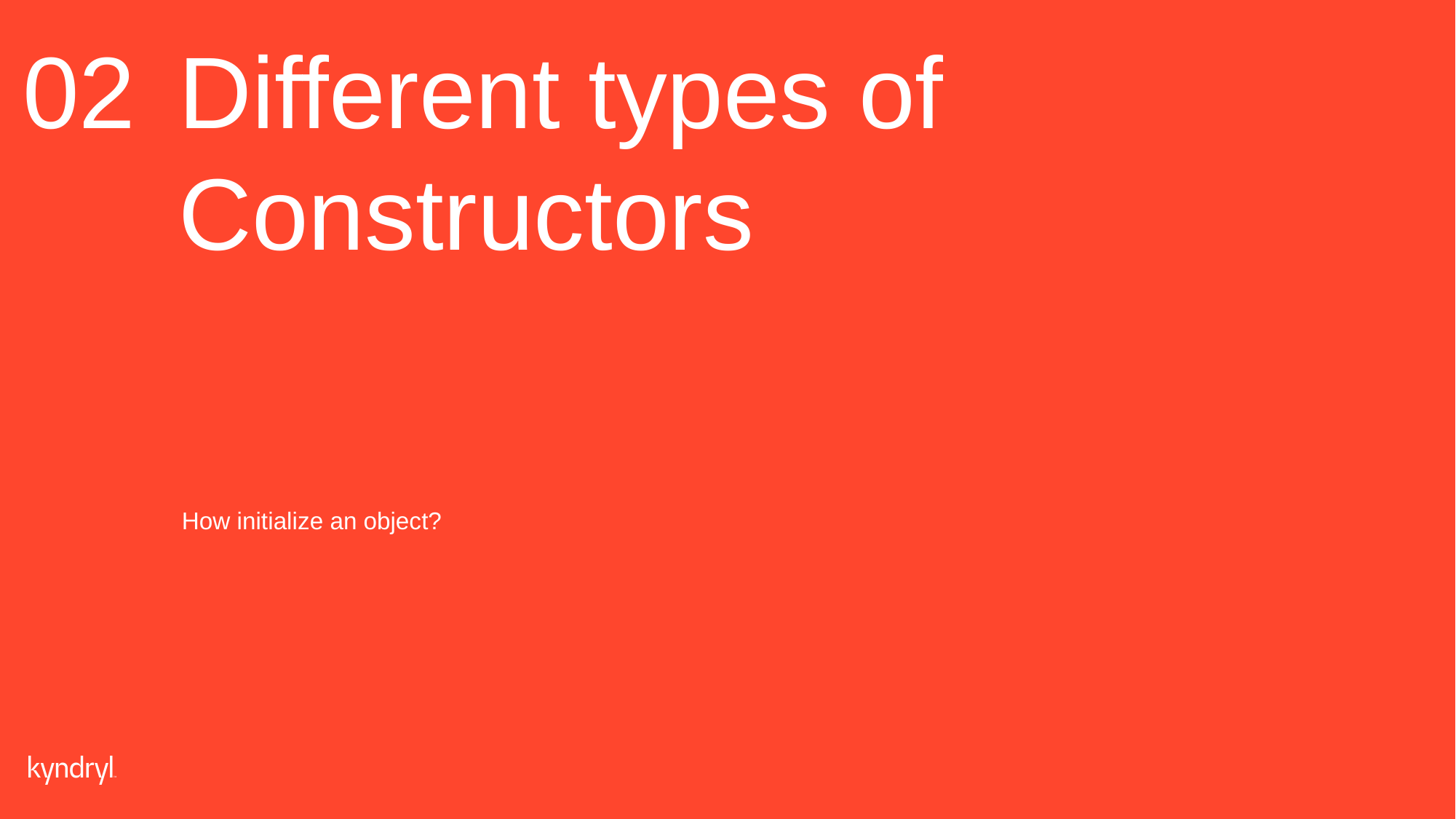

02
Different types of Constructors
How initialize an object?